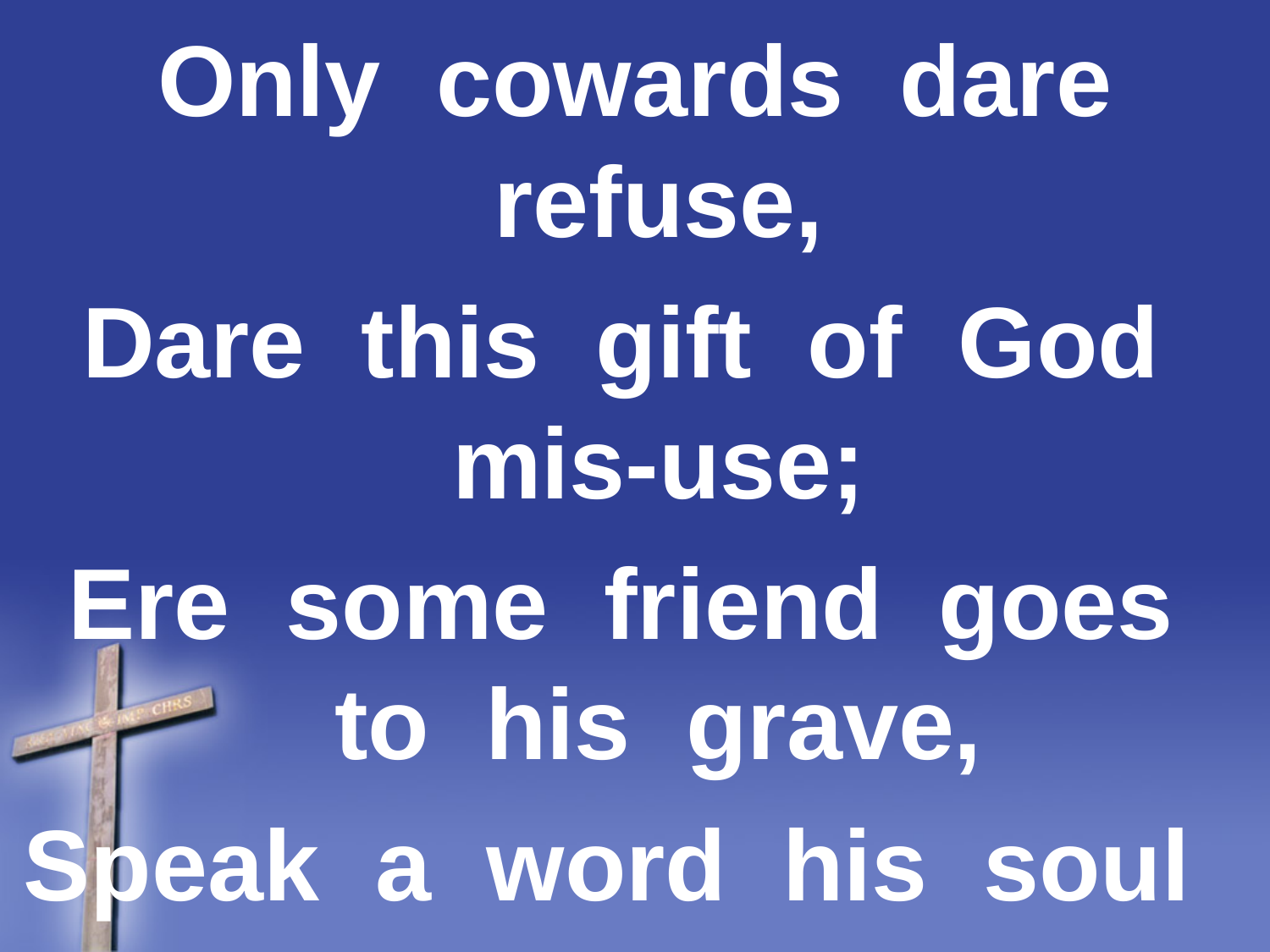

Only  cowards  dare refuse,
Dare  this  gift  of  God  mis-use;
Ere  some  friend  goes  to  his  grave,
Speak  a  word  his  soul   to save.